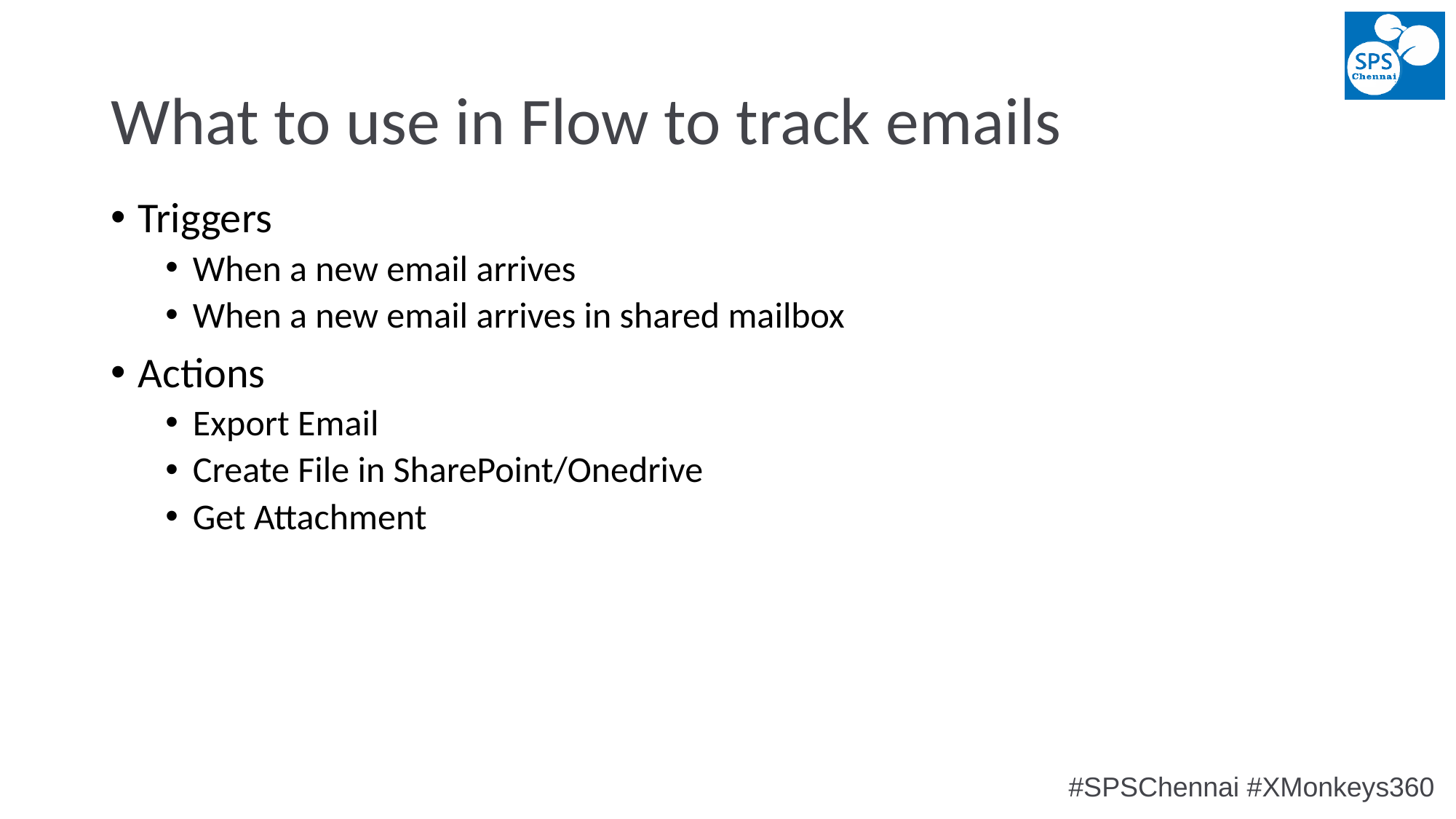

# What to use in Flow to track emails
Triggers
When a new email arrives
When a new email arrives in shared mailbox
Actions
Export Email
Create File in SharePoint/Onedrive
Get Attachment